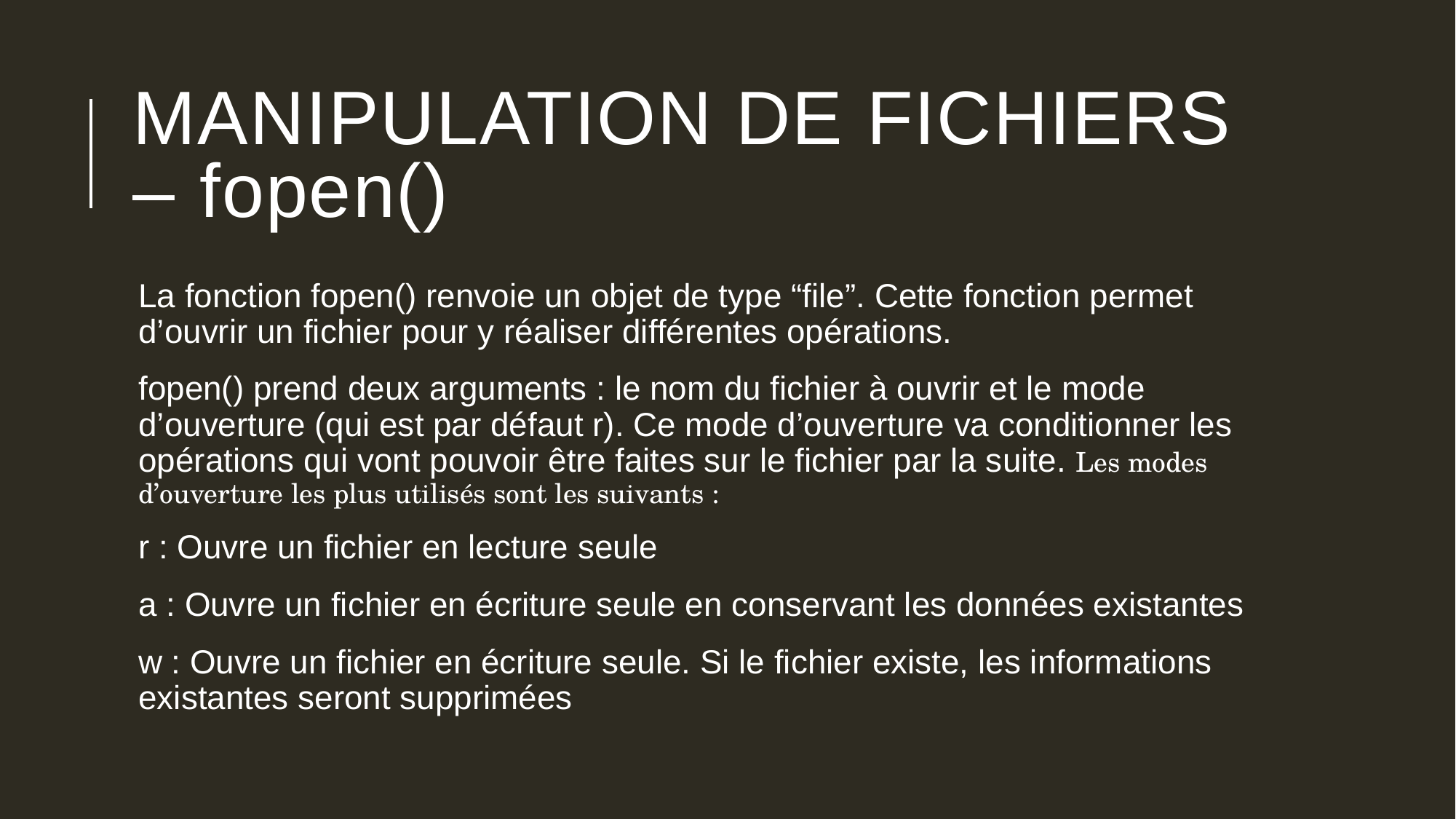

# Manipulation de fichiers – fopen()
La fonction fopen() renvoie un objet de type “file”. Cette fonction permet d’ouvrir un fichier pour y réaliser différentes opérations.
fopen() prend deux arguments : le nom du fichier à ouvrir et le mode d’ouverture (qui est par défaut r). Ce mode d’ouverture va conditionner les opérations qui vont pouvoir être faites sur le fichier par la suite. Les modes d’ouverture les plus utilisés sont les suivants :
r : Ouvre un fichier en lecture seule
a : Ouvre un fichier en écriture seule en conservant les données existantes
w : Ouvre un fichier en écriture seule. Si le fichier existe, les informations existantes seront supprimées